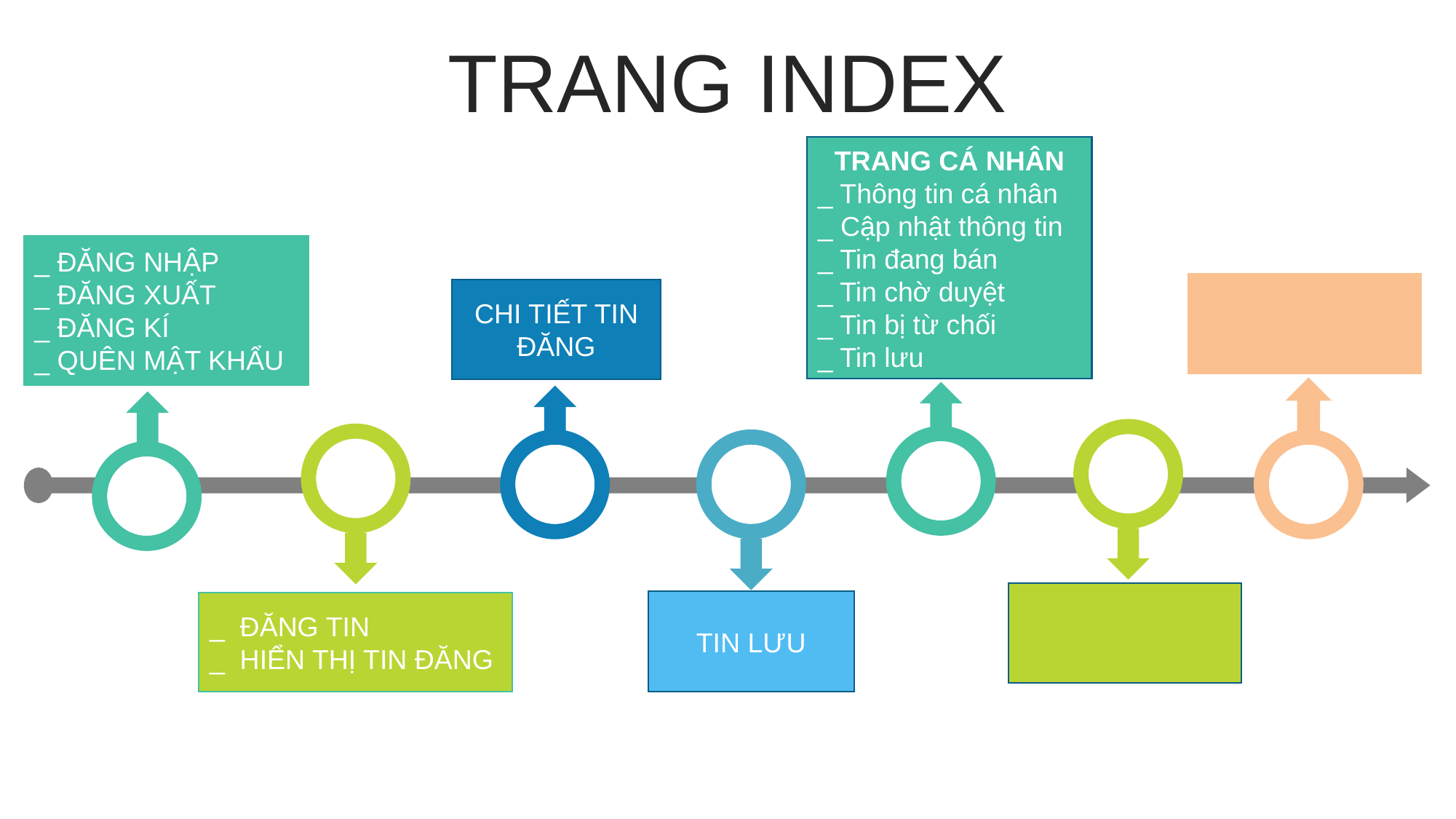

TRANG INDEX
TRANG CÁ NHÂN
_ Thông tin cá nhân
_ Cập nhật thông tin
_ Tin đang bán
_ Tin chờ duyệt
_ Tin bị từ chối
_ Tin lưu
_ ĐĂNG NHẬP
_ ĐĂNG XUẤT
_ ĐĂNG KÍ
_ QUÊN MẬT KHẨU

CHI TIẾT TIN ĐĂNG

TIN LƯU
_  ĐĂNG TIN
_  HIỂN THỊ TIN ĐĂNG